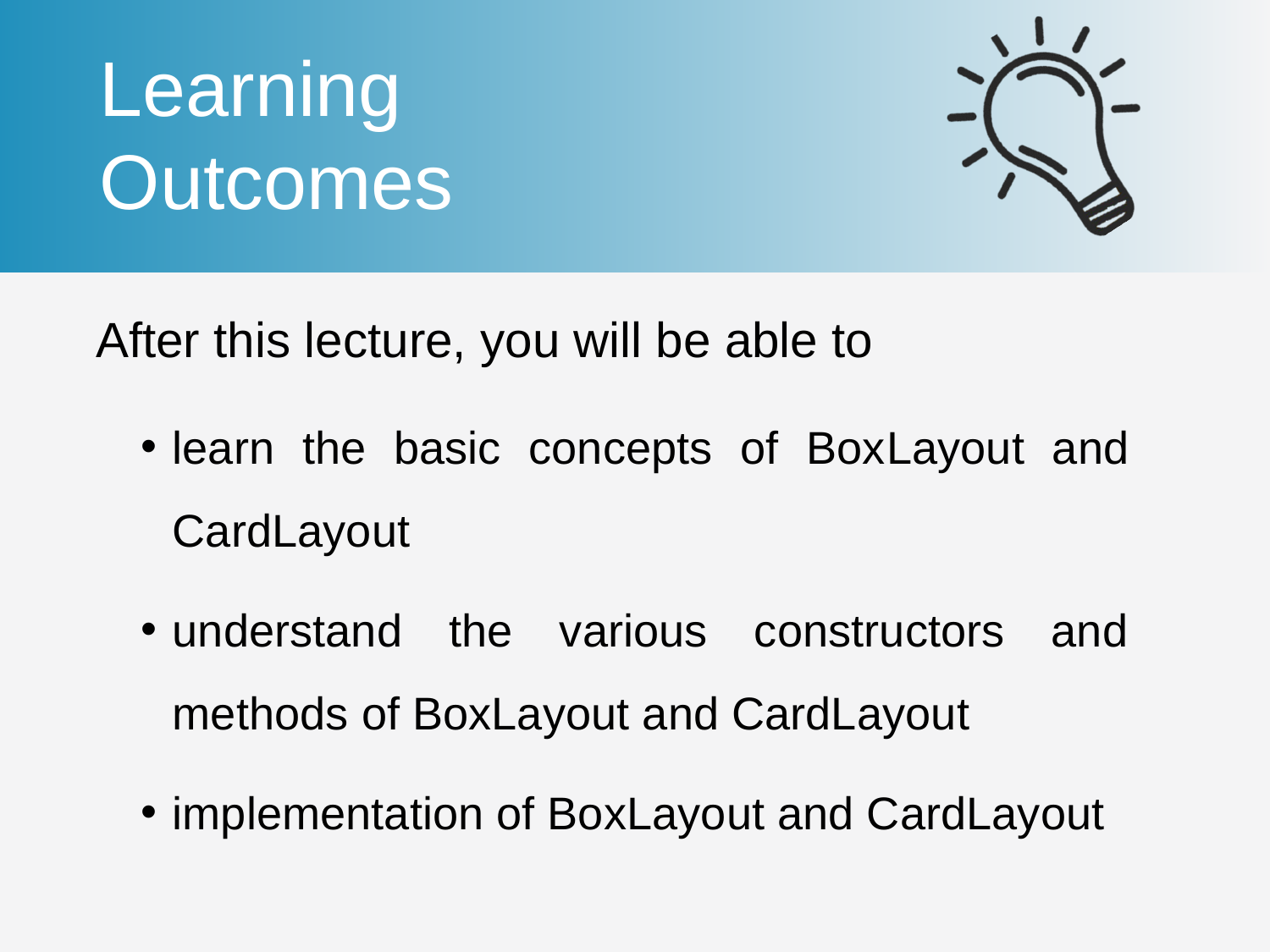

learn the basic concepts of BoxLayout and CardLayout
understand the various constructors and methods of BoxLayout and CardLayout
implementation of BoxLayout and CardLayout